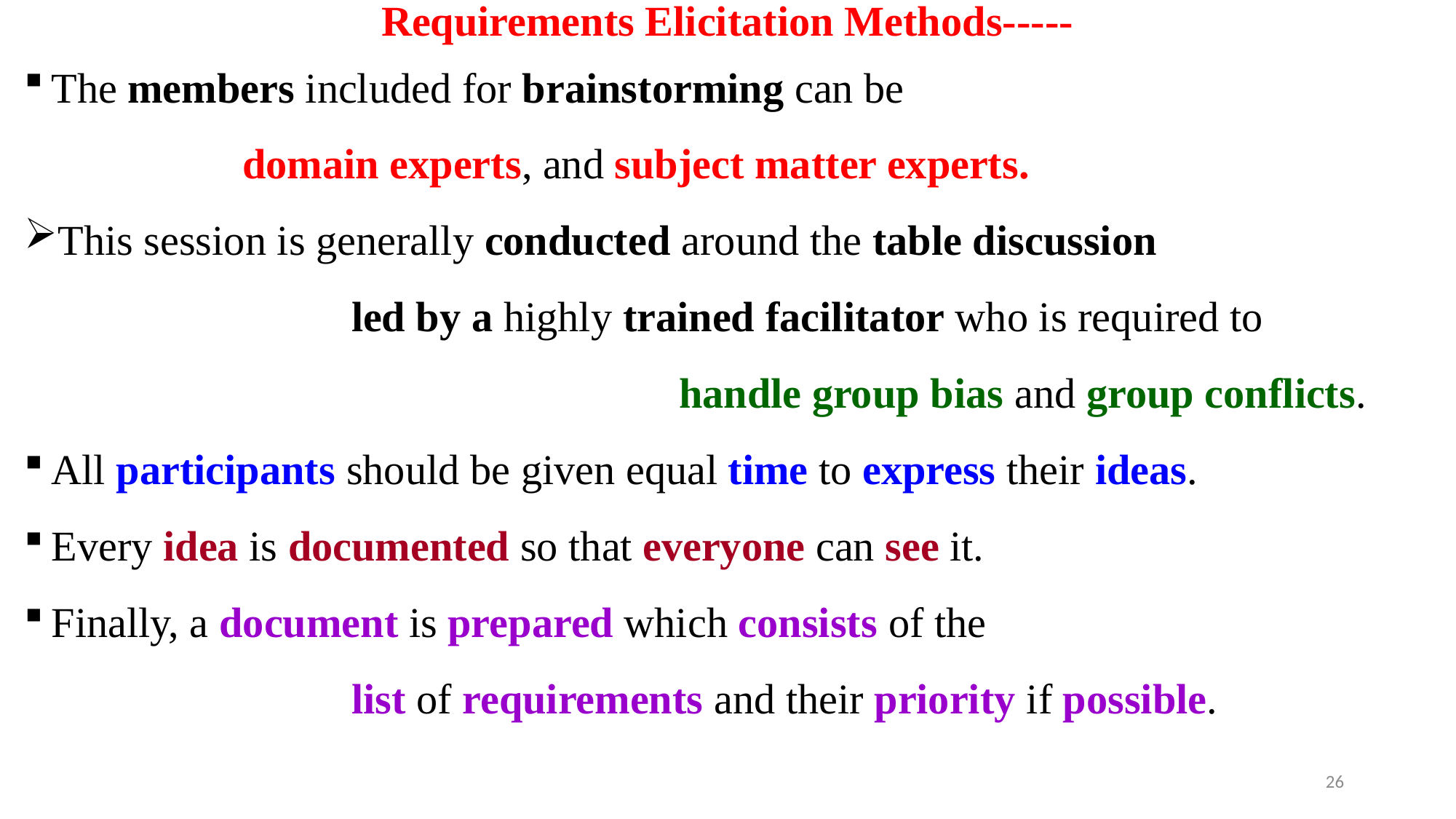

# Requirements Elicitation Methods-----
The members included for brainstorming can be
		domain experts, and subject matter experts.
This session is generally conducted around the table discussion
			led by a highly trained facilitator who is required to
						handle group bias and group conflicts.
All participants should be given equal time to express their ideas.
Every idea is documented so that everyone can see it.
Finally, a document is prepared which consists of the
			list of requirements and their priority if possible.

26